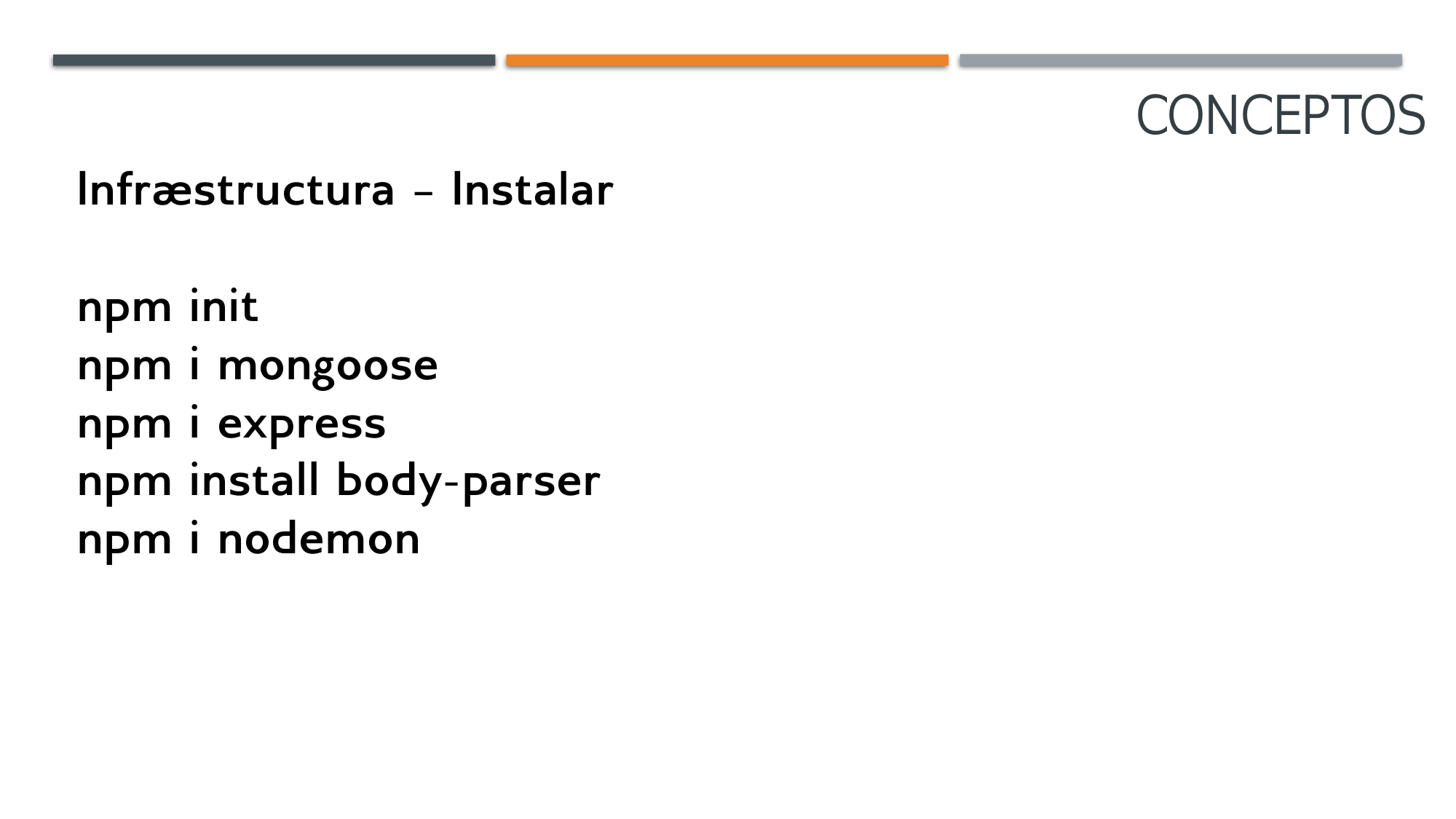

CONCEPTOS
Infraestructura – Instalar

npm init
npm i mongoose
npm i express
npm install body-parser
npm i nodemon